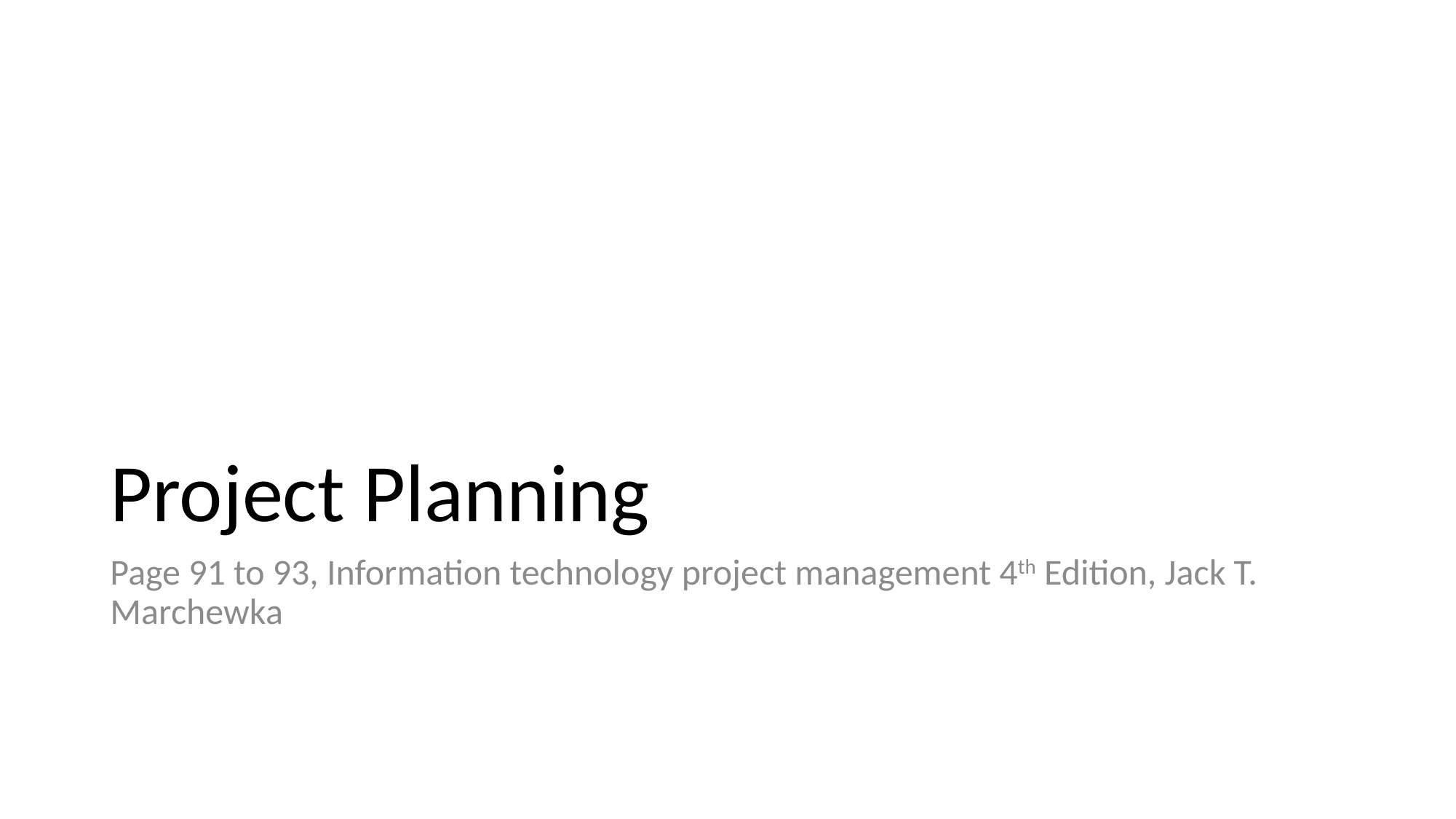

# Project Planning
Page 91 to 93, Information technology project management 4th Edition, Jack T. Marchewka